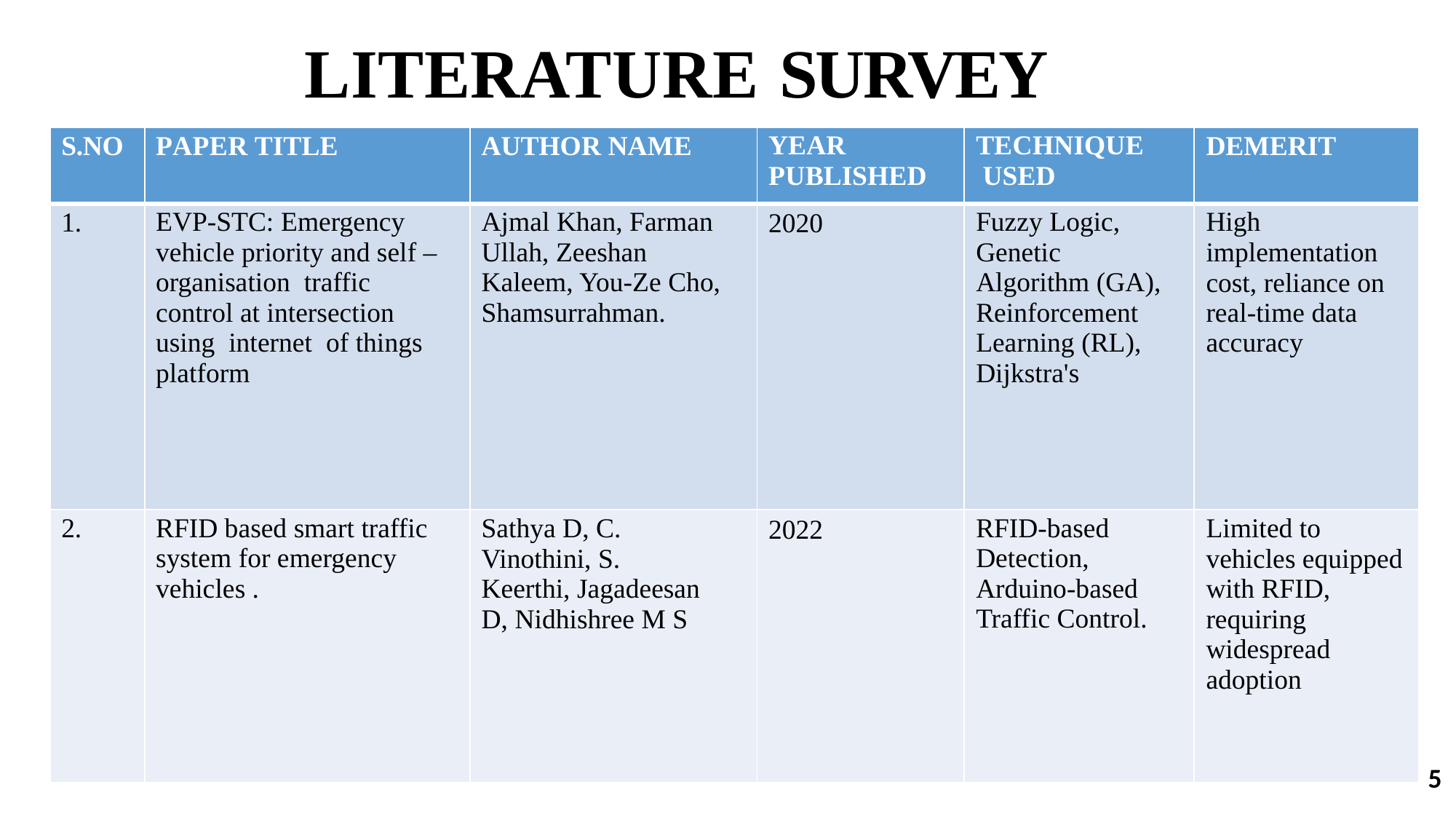

# LITERATURE SURVEY
| S.NO | PAPER TITLE | AUTHOR NAME | YEAR PUBLISHED | TECHNIQUE USED | DEMERIT |
| --- | --- | --- | --- | --- | --- |
| 1. | EVP-STC: Emergency vehicle priority and self – organisation traffic control at intersection using internet of things platform | Ajmal Khan, Farman Ullah, Zeeshan Kaleem, You-Ze Cho, Shamsurrahman. | 2020 | Fuzzy Logic, Genetic Algorithm (GA), Reinforcement Learning (RL), Dijkstra's | High implementation cost, reliance on real-time data accuracy |
| 2. | RFID based smart traffic system for emergency vehicles . | Sathya D, C. Vinothini, S. Keerthi, Jagadeesan D, Nidhishree M S | 2022 | RFID-based Detection, Arduino-based Traffic Control. | Limited to vehicles equipped with RFID, requiring widespread adoption |
5